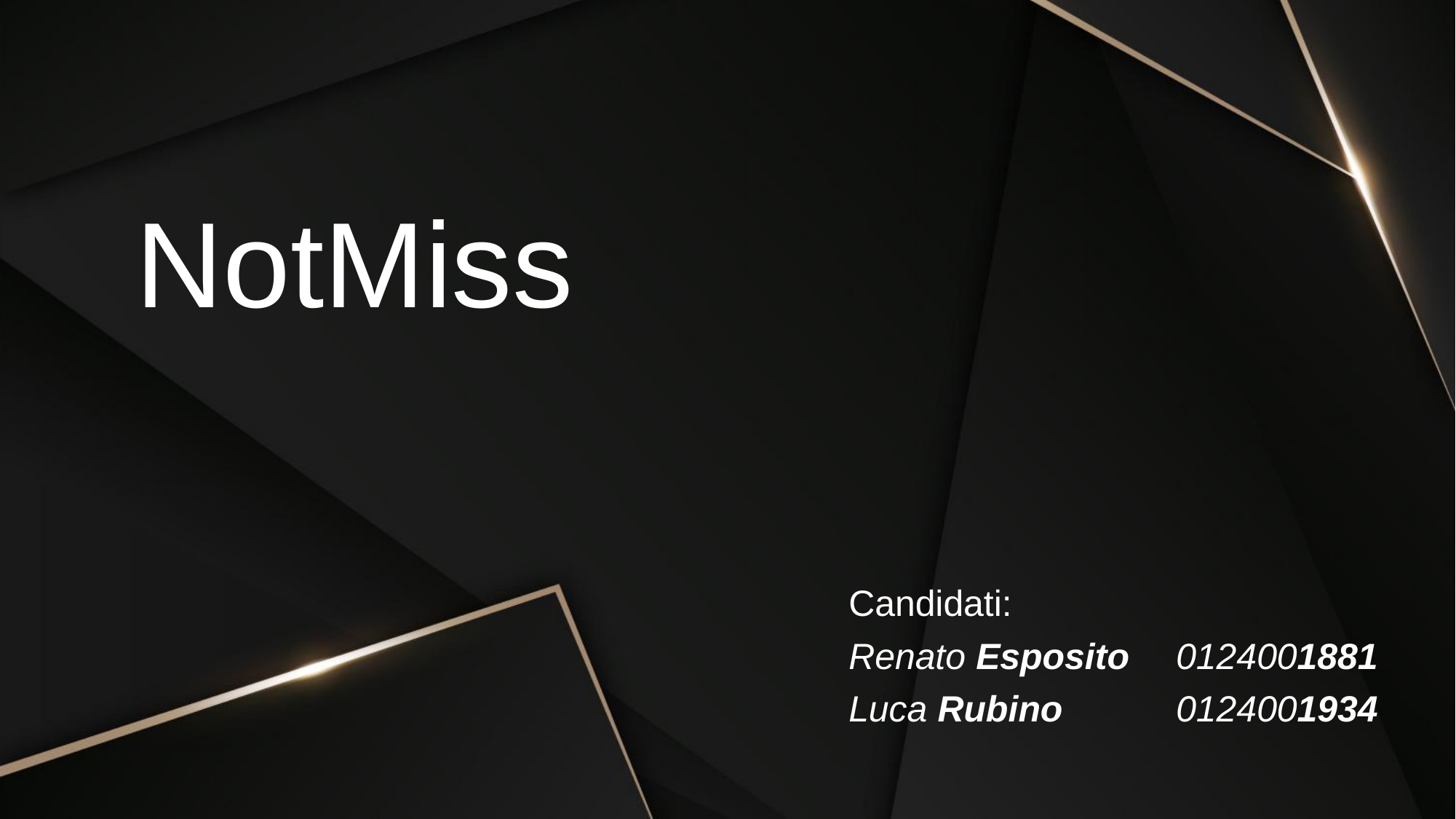

# NotMiss
Candidati:
Renato Esposito	0124001881
Luca Rubino		0124001934